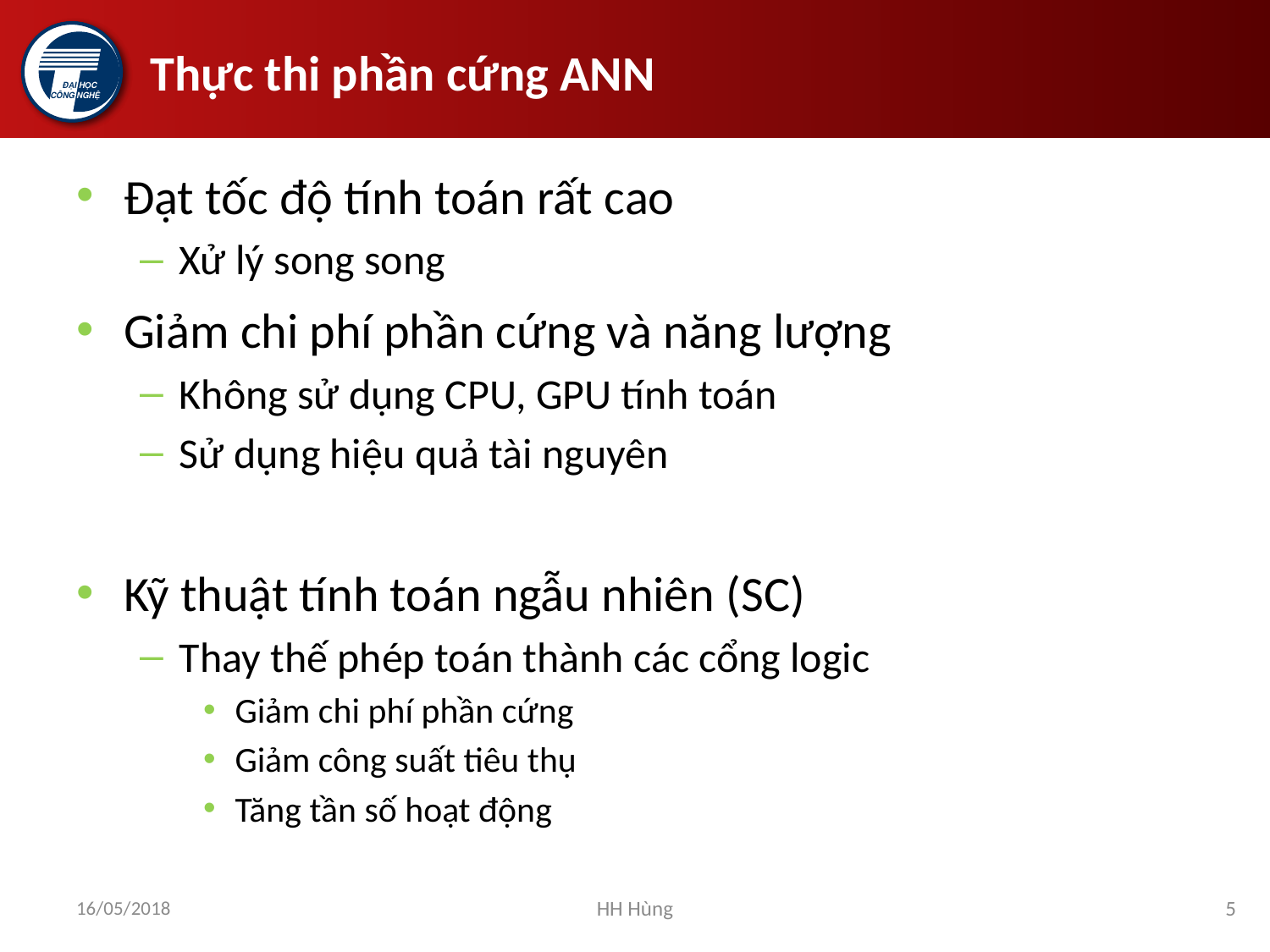

# Thực thi phần cứng ANN
Đạt tốc độ tính toán rất cao
Xử lý song song
Giảm chi phí phần cứng và năng lượng
Không sử dụng CPU, GPU tính toán
Sử dụng hiệu quả tài nguyên

Kỹ thuật tính toán ngẫu nhiên (SC)
Thay thế phép toán thành các cổng logic
Giảm chi phí phần cứng
Giảm công suất tiêu thụ
Tăng tần số hoạt động
16/05/2018
HH Hùng
5